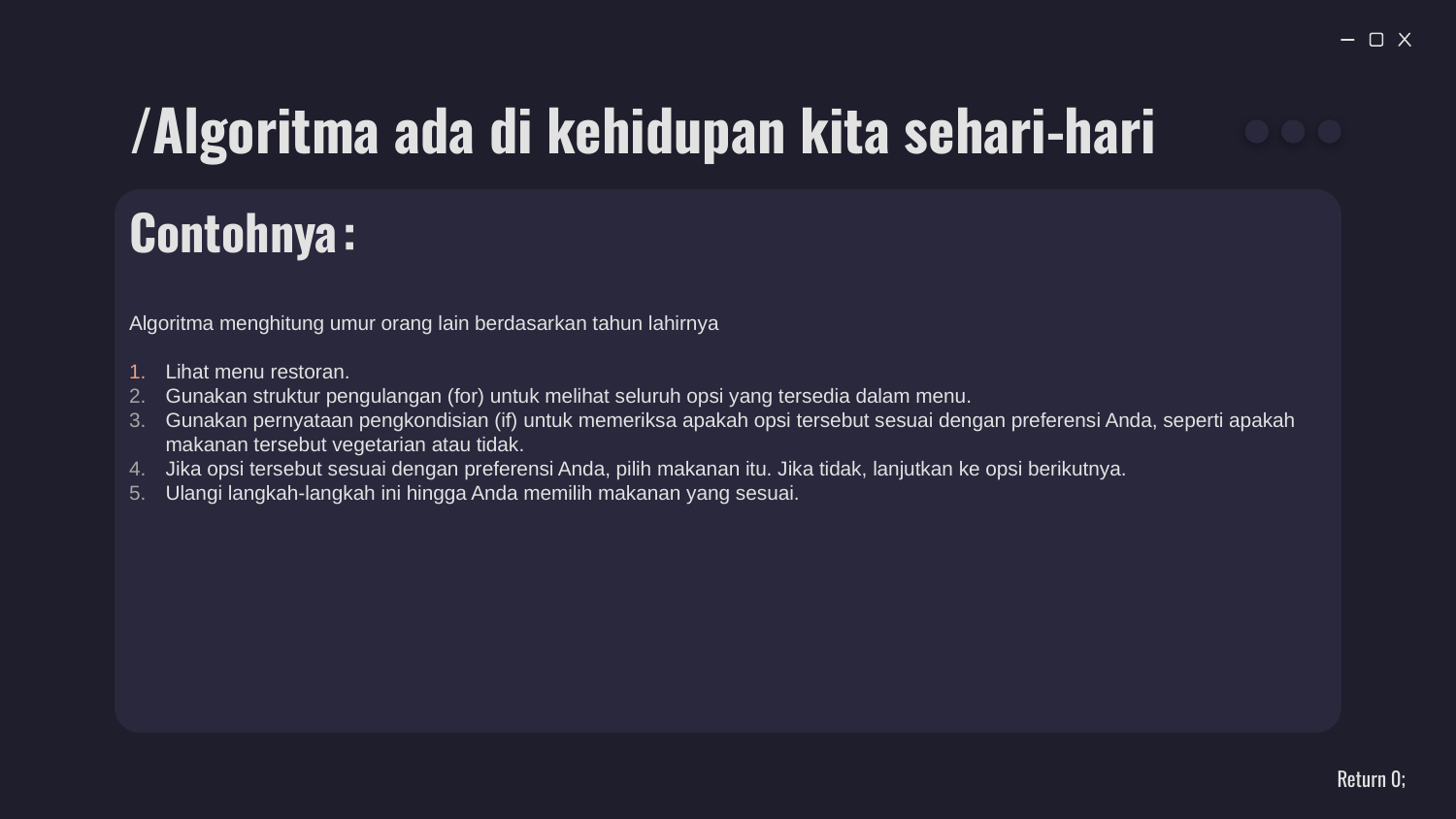

# /Algoritma ada di kehidupan kita sehari-hari

Contohnya :
Algoritma menghitung umur orang lain berdasarkan tahun lahirnya

Lihat menu restoran.
Gunakan struktur pengulangan (for) untuk melihat seluruh opsi yang tersedia dalam menu.
Gunakan pernyataan pengkondisian (if) untuk memeriksa apakah opsi tersebut sesuai dengan preferensi Anda, seperti apakah makanan tersebut vegetarian atau tidak.
Jika opsi tersebut sesuai dengan preferensi Anda, pilih makanan itu. Jika tidak, lanjutkan ke opsi berikutnya.
Ulangi langkah-langkah ini hingga Anda memilih makanan yang sesuai.
Return 0;